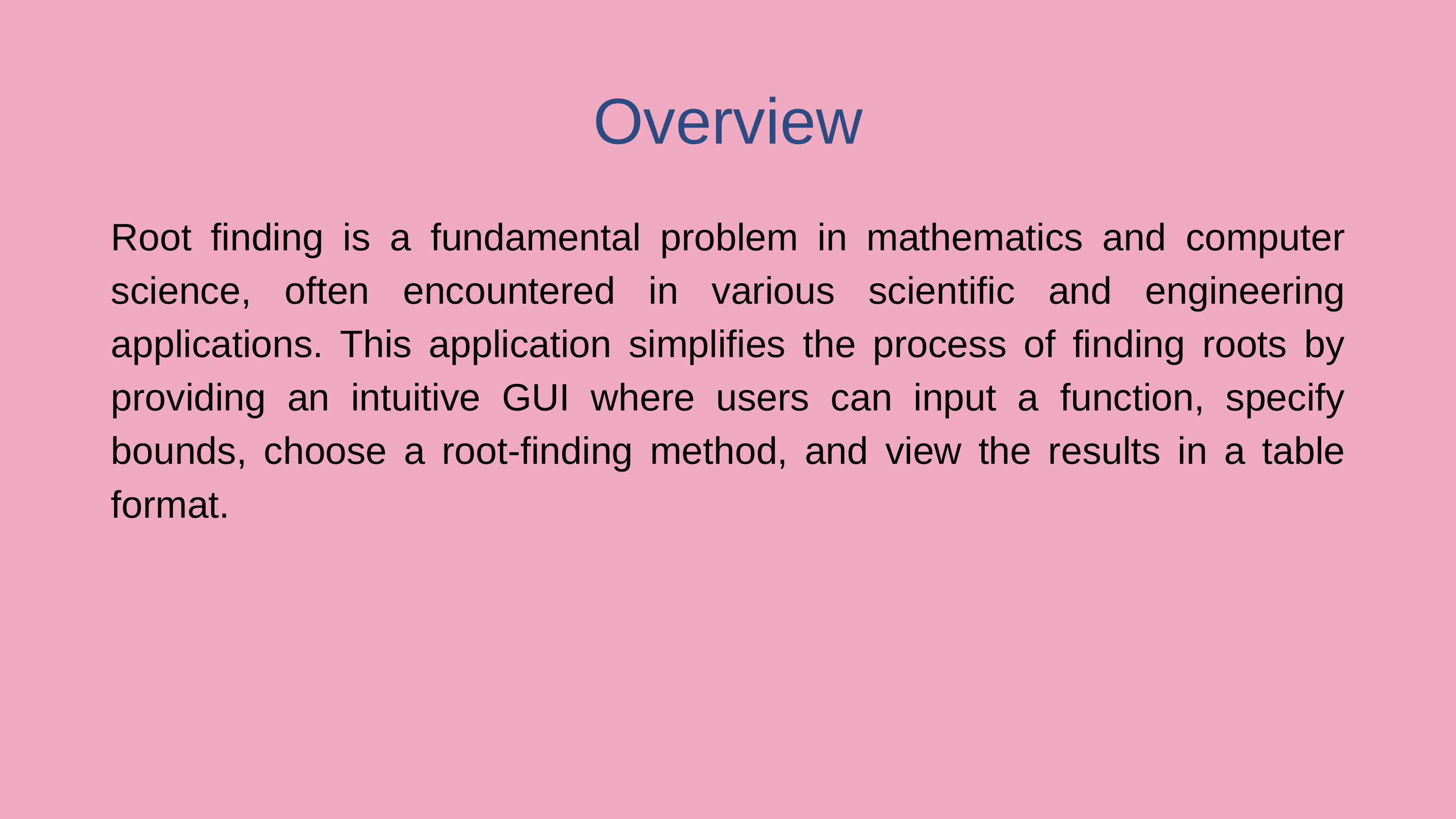

Overview
Root finding is a fundamental problem in mathematics and computer science, often encountered in various scientific and engineering applications. This application simplifies the process of finding roots by providing an intuitive GUI where users can input a function, specify bounds, choose a root-finding method, and view the results in a table format.